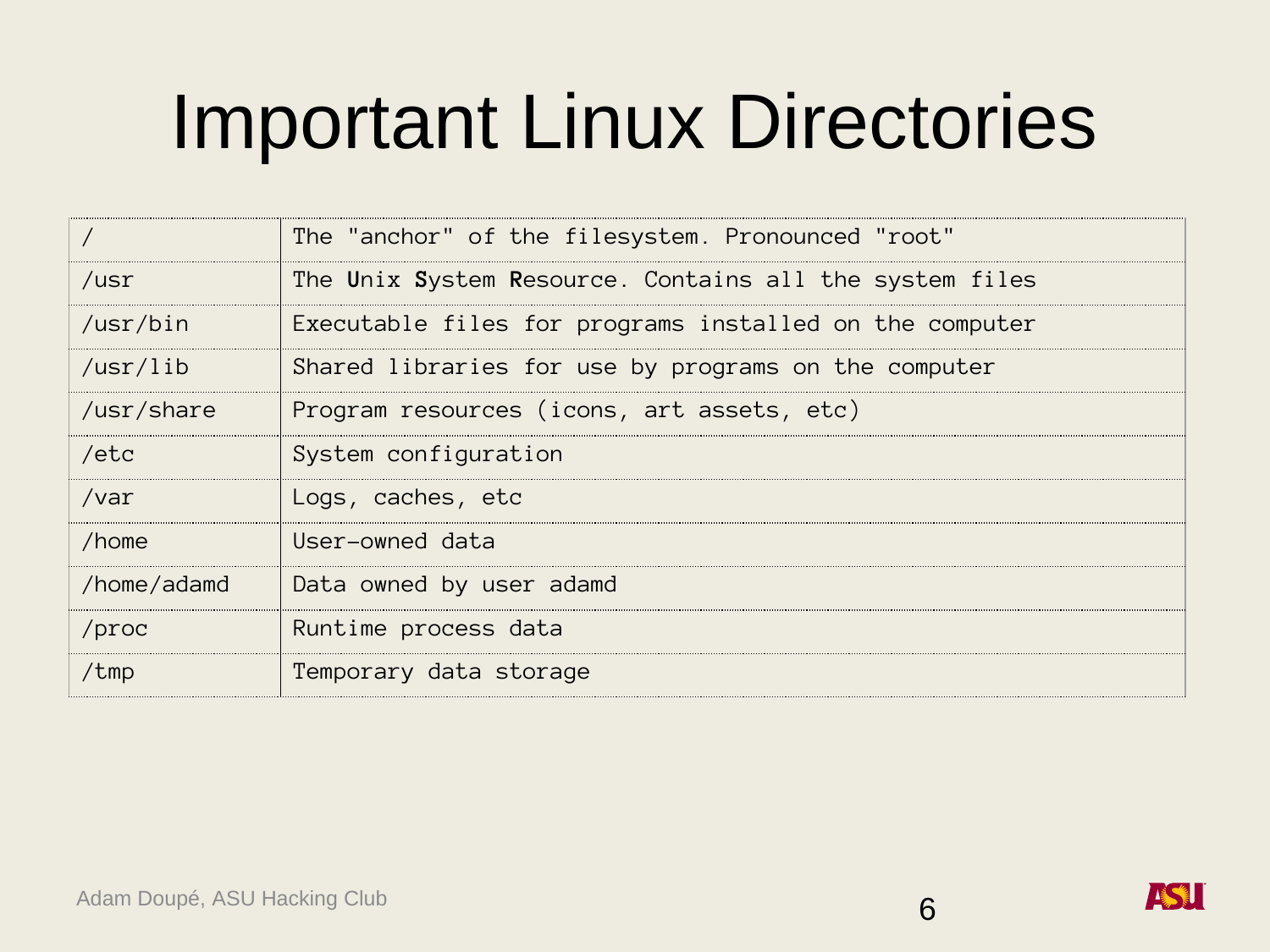

# Important Linux Directories
| / | The "anchor" of the filesystem. Pronounced "root" |
| --- | --- |
| /usr | The Unix System Resource. Contains all the system files |
| /usr/bin | Executable files for programs installed on the computer |
| /usr/lib | Shared libraries for use by programs on the computer |
| /usr/share | Program resources (icons, art assets, etc) |
| /etc | System configuration |
| /var | Logs, caches, etc |
| /home | User-owned data |
| /home/adamd | Data owned by user adamd |
| /proc | Runtime process data |
| /tmp | Temporary data storage |
6